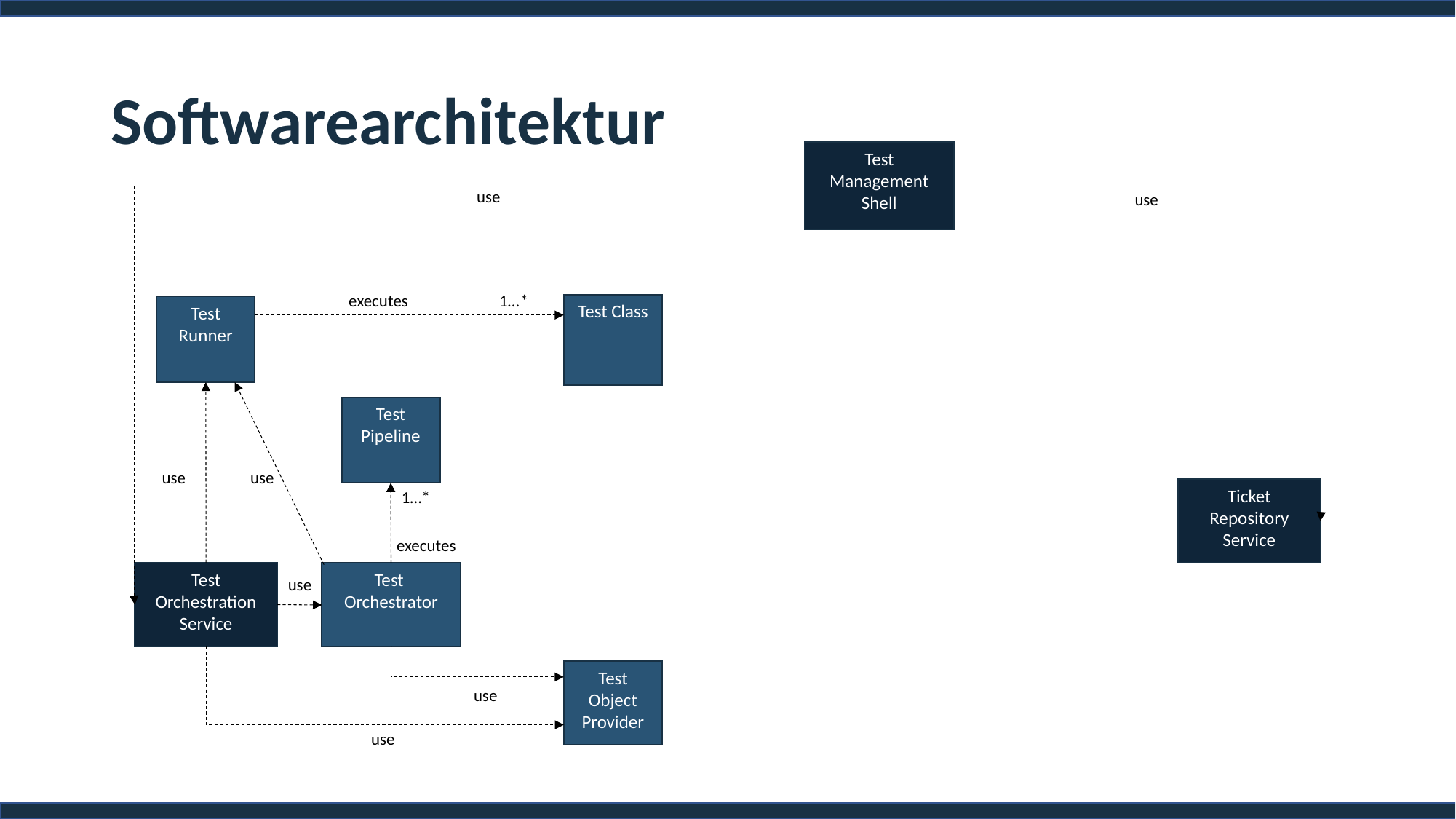

# Softwarearchitektur
Test Management Shell
use
use
Ticket Repository Service
Test Orchestration Service
Test
Orchestrator
use
еxecutes                        1…*
Test Class
Test Runner
Test Pipeline
use
use
1…*
executes
Test Object Provider
use
use